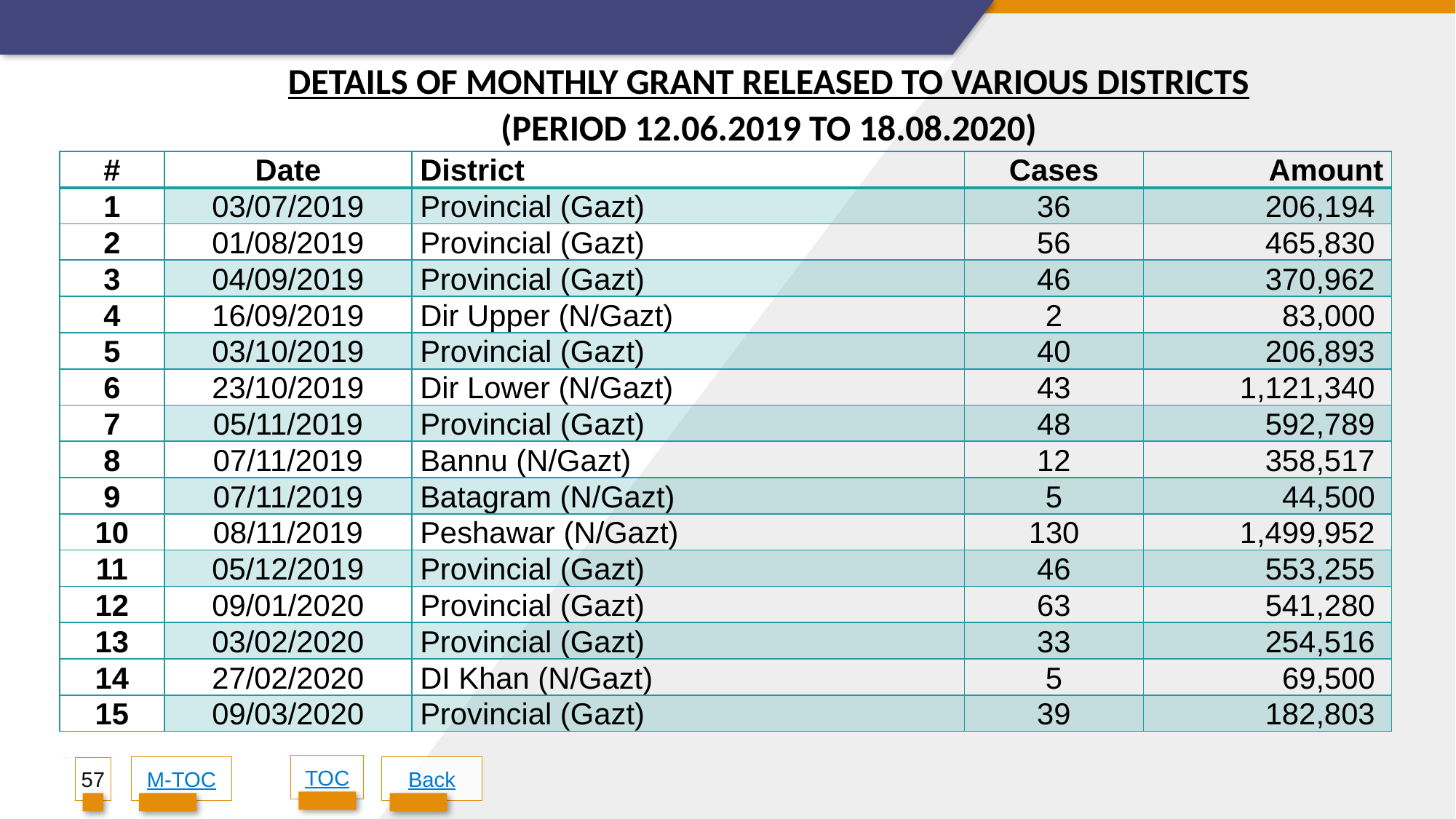

DETAILS OF MONTHLY GRANT RELEASED TO VARIOUS DISTRICTS
(PERIOD 12.06.2019 TO 18.08.2020)
| # | Date | District | Cases | Amount |
| --- | --- | --- | --- | --- |
| 1 | 03/07/2019 | Provincial (Gazt) | 36 | 206,194 |
| 2 | 01/08/2019 | Provincial (Gazt) | 56 | 465,830 |
| 3 | 04/09/2019 | Provincial (Gazt) | 46 | 370,962 |
| 4 | 16/09/2019 | Dir Upper (N/Gazt) | 2 | 83,000 |
| 5 | 03/10/2019 | Provincial (Gazt) | 40 | 206,893 |
| 6 | 23/10/2019 | Dir Lower (N/Gazt) | 43 | 1,121,340 |
| 7 | 05/11/2019 | Provincial (Gazt) | 48 | 592,789 |
| 8 | 07/11/2019 | Bannu (N/Gazt) | 12 | 358,517 |
| 9 | 07/11/2019 | Batagram (N/Gazt) | 5 | 44,500 |
| 10 | 08/11/2019 | Peshawar (N/Gazt) | 130 | 1,499,952 |
| 11 | 05/12/2019 | Provincial (Gazt) | 46 | 553,255 |
| 12 | 09/01/2020 | Provincial (Gazt) | 63 | 541,280 |
| 13 | 03/02/2020 | Provincial (Gazt) | 33 | 254,516 |
| 14 | 27/02/2020 | DI Khan (N/Gazt) | 5 | 69,500 |
| 15 | 09/03/2020 | Provincial (Gazt) | 39 | 182,803 |
TOC
57
M-TOC
Back